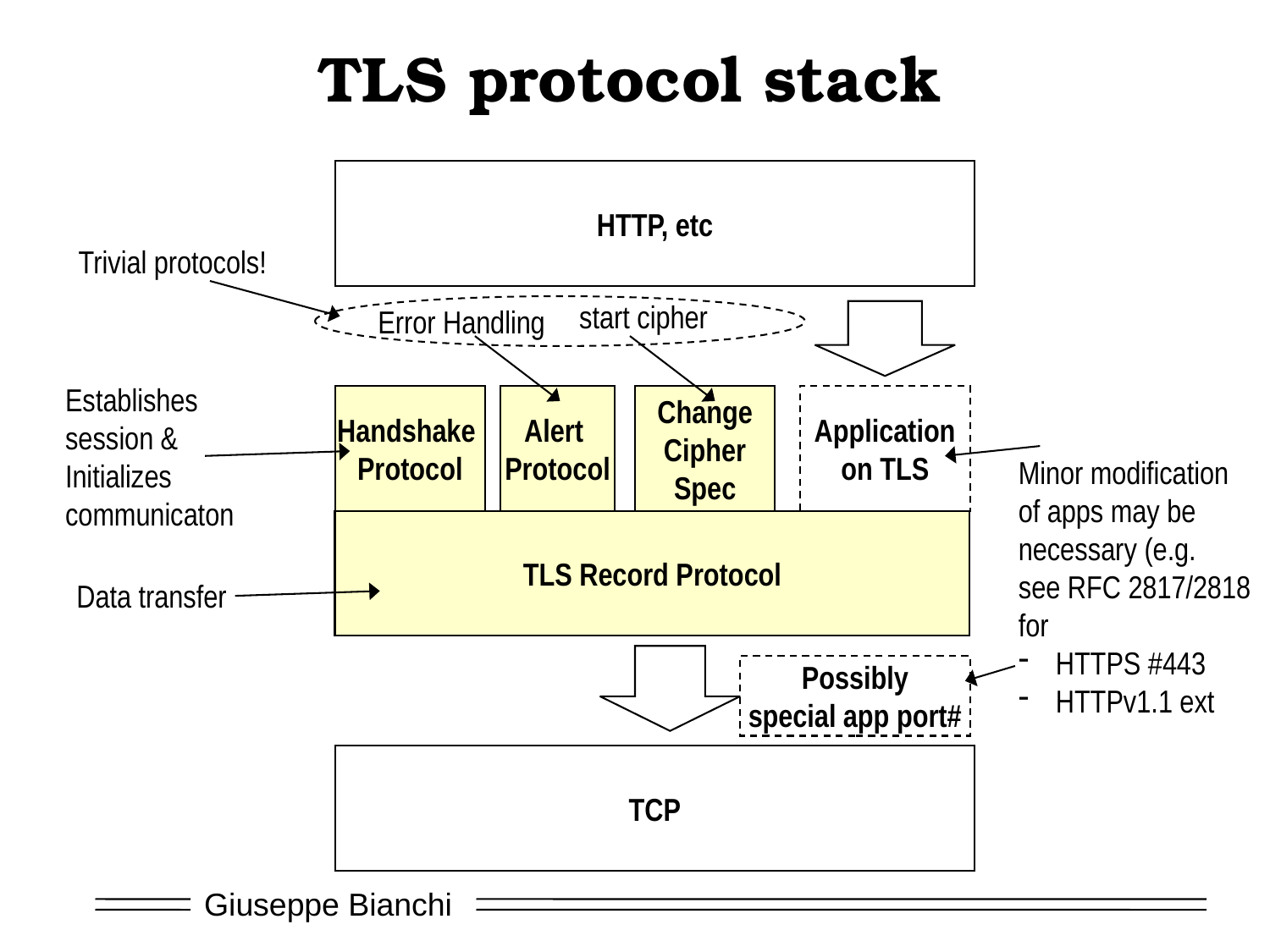

# TLS protocol stack
HTTP, etc
Trivial protocols!

start cipher

Error Handling

Establishes
session &
Initializes
communicaton
Handshake
Protocol
Alert
Protocol
Change
Cipher
Spec
Application
on TLS

Minor modification
of apps may be
necessary (e.g.
see RFC 2817/2818
for
 HTTPS #443
 HTTPv1.1 ext

TLS Record Protocol
Data transfer

Possibly
special app port#

TCP